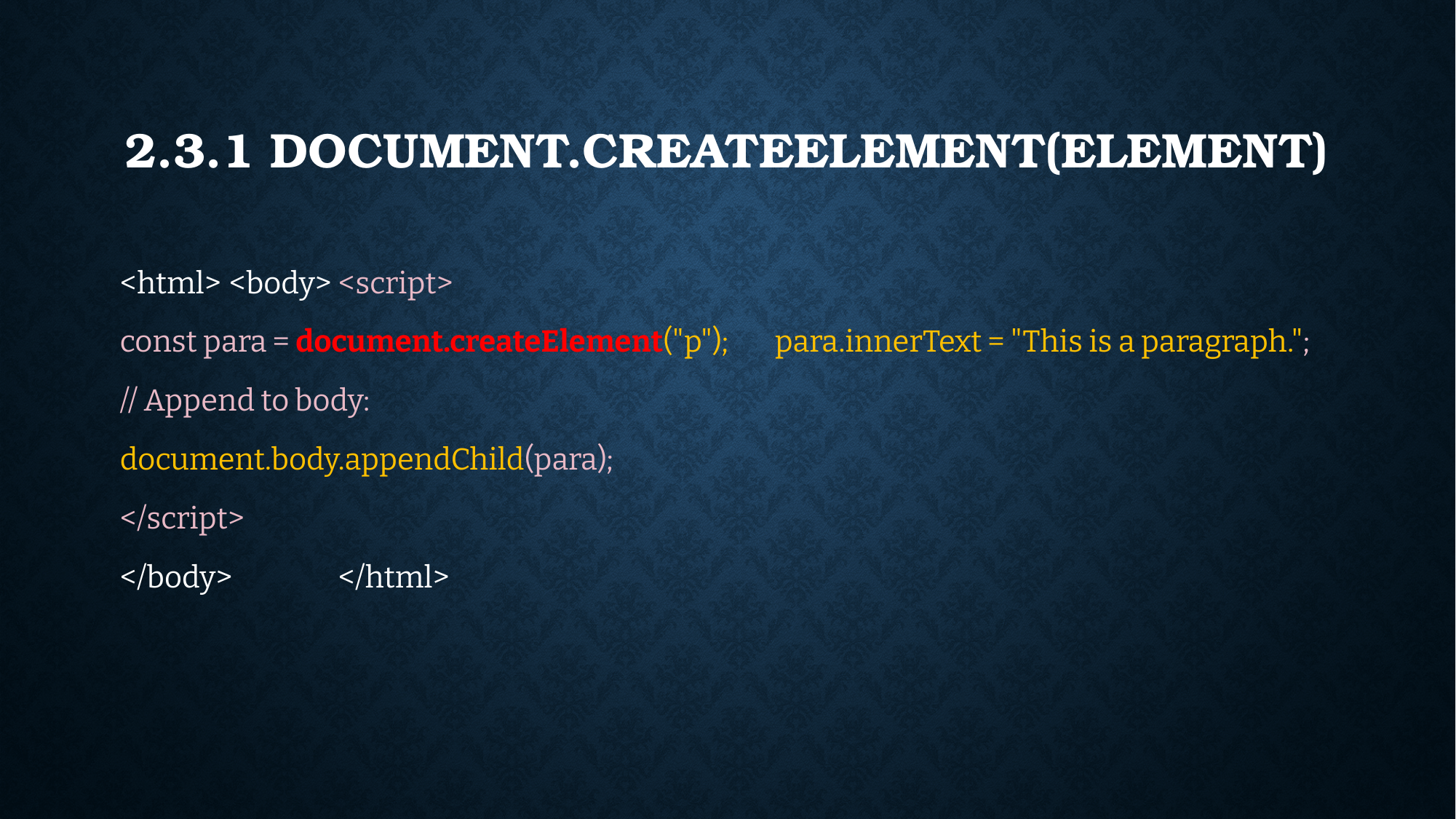

# 2.3.1 document.createElement(element)
<html>	<body>	<script>
const para = document.createElement("p");	para.innerText = "This is a paragraph.";
// Append to body:
document.body.appendChild(para);
</script>
</body>	</html>